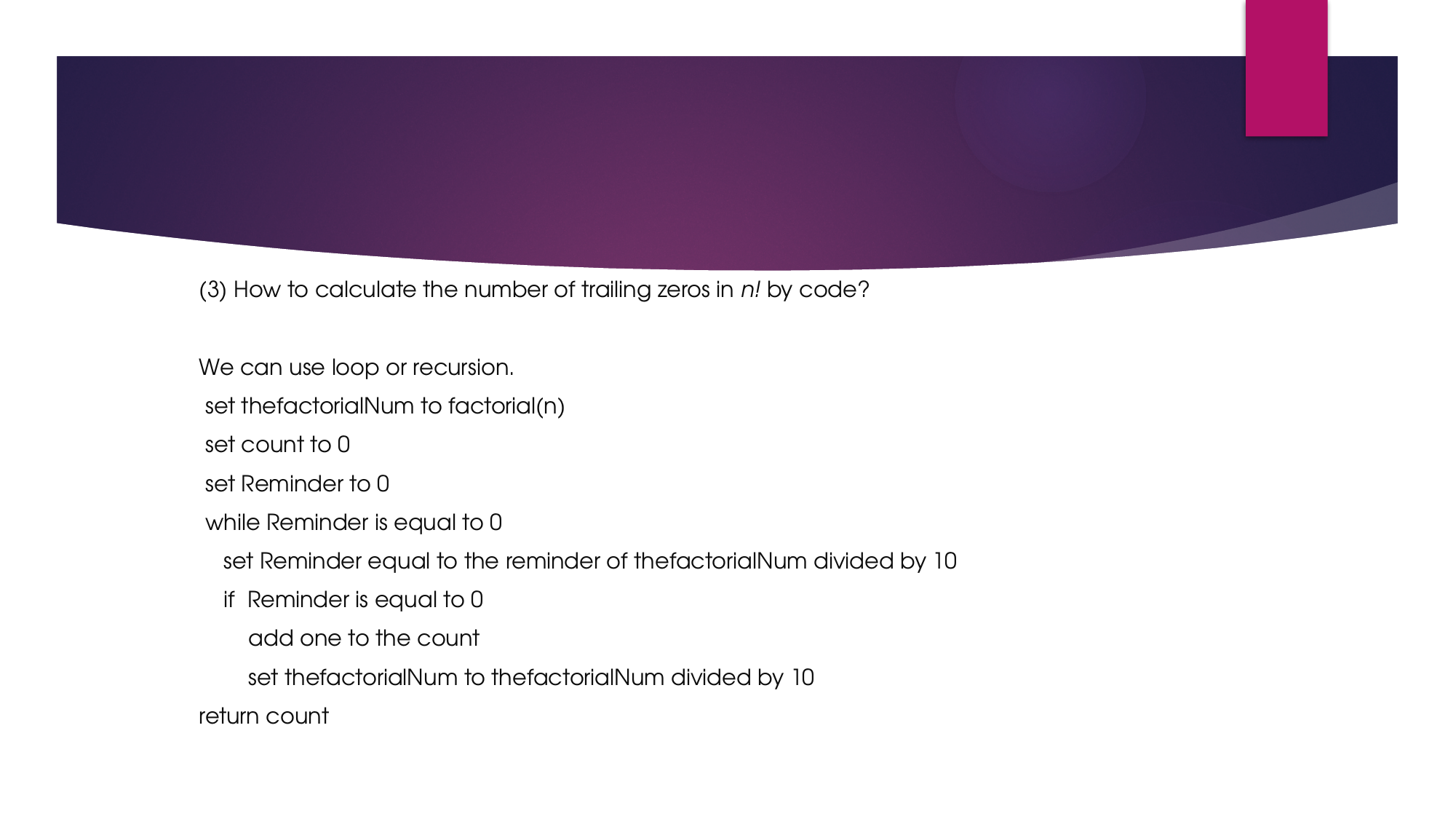

(3) How to calculate the number of trailing zeros in n! by code?

	We can use loop or recursion.
		 set thefactorialNum to factorial(n)
		 set count to 0
		 set Reminder to 0
		 while Reminder is equal to 0
		    set Reminder equal to the reminder of thefactorialNum divided by 10
		    if  Reminder is equal to 0
		        add one to the count
		        set thefactorialNum to thefactorialNum divided by 10
		return count